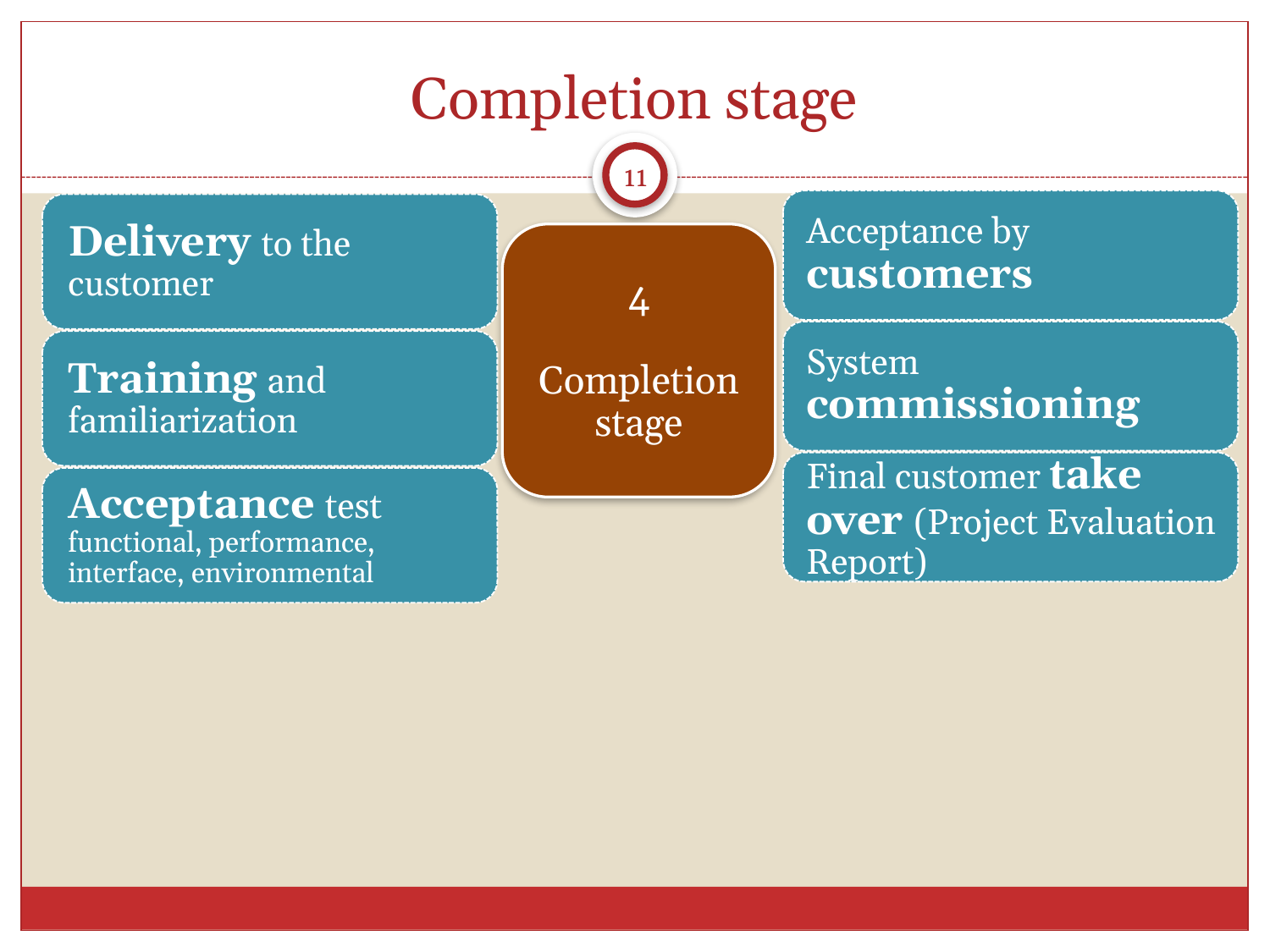

# Completion stage
11
Acceptance by customers
System commissioning
Final customer take over (Project Evaluation Report)
Delivery to the customer
Training and familiarization
Acceptance test
functional, performance, interface, environmental

4
Completion stage